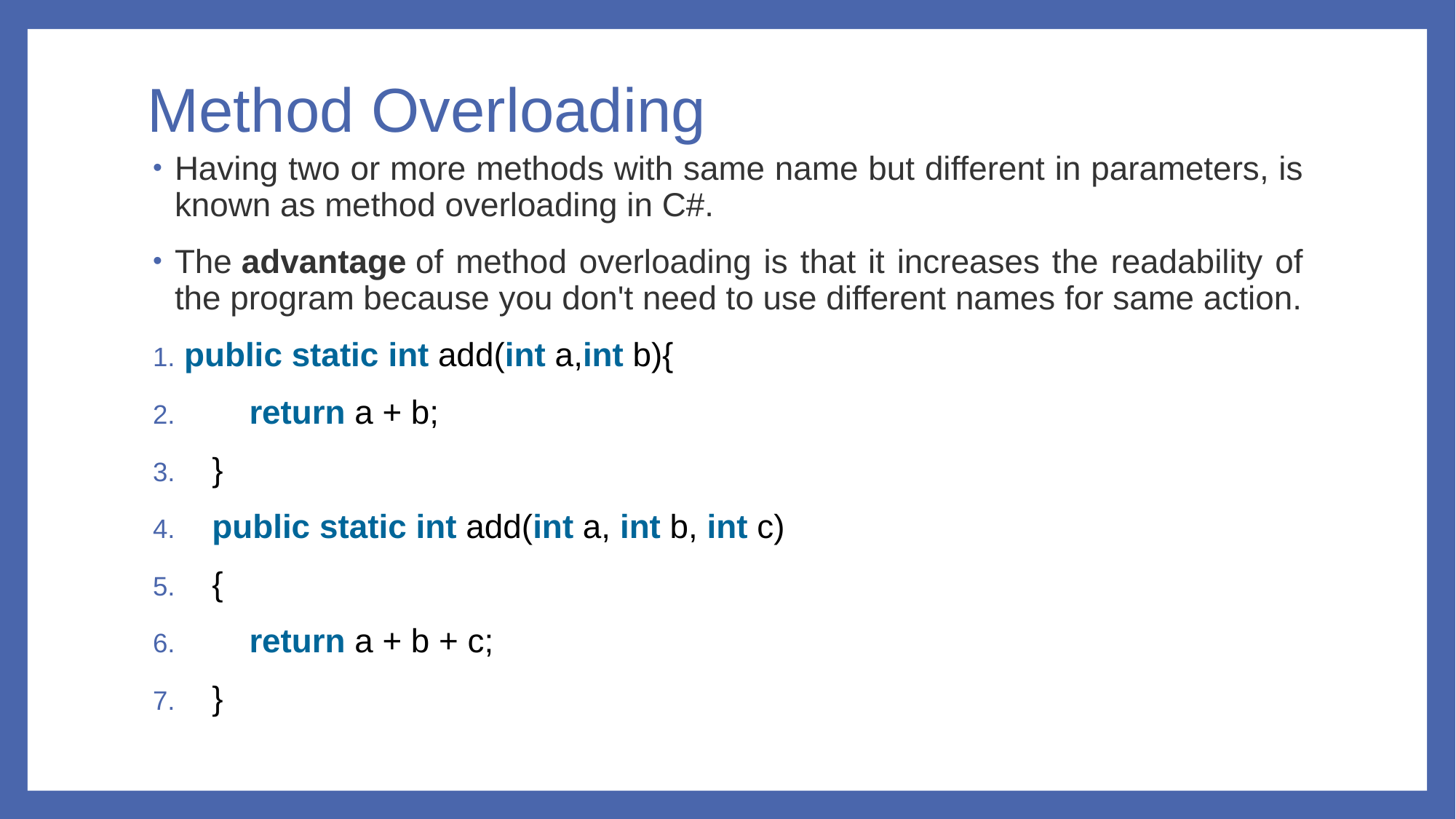

# Method Overloading
Having two or more methods with same name but different in parameters, is known as method overloading in C#.
The advantage of method overloading is that it increases the readability of the program because you don't need to use different names for same action.
 public static int add(int a,int b){
        return a + b;
    }
    public static int add(int a, int b, int c)
    {
        return a + b + c;
    }